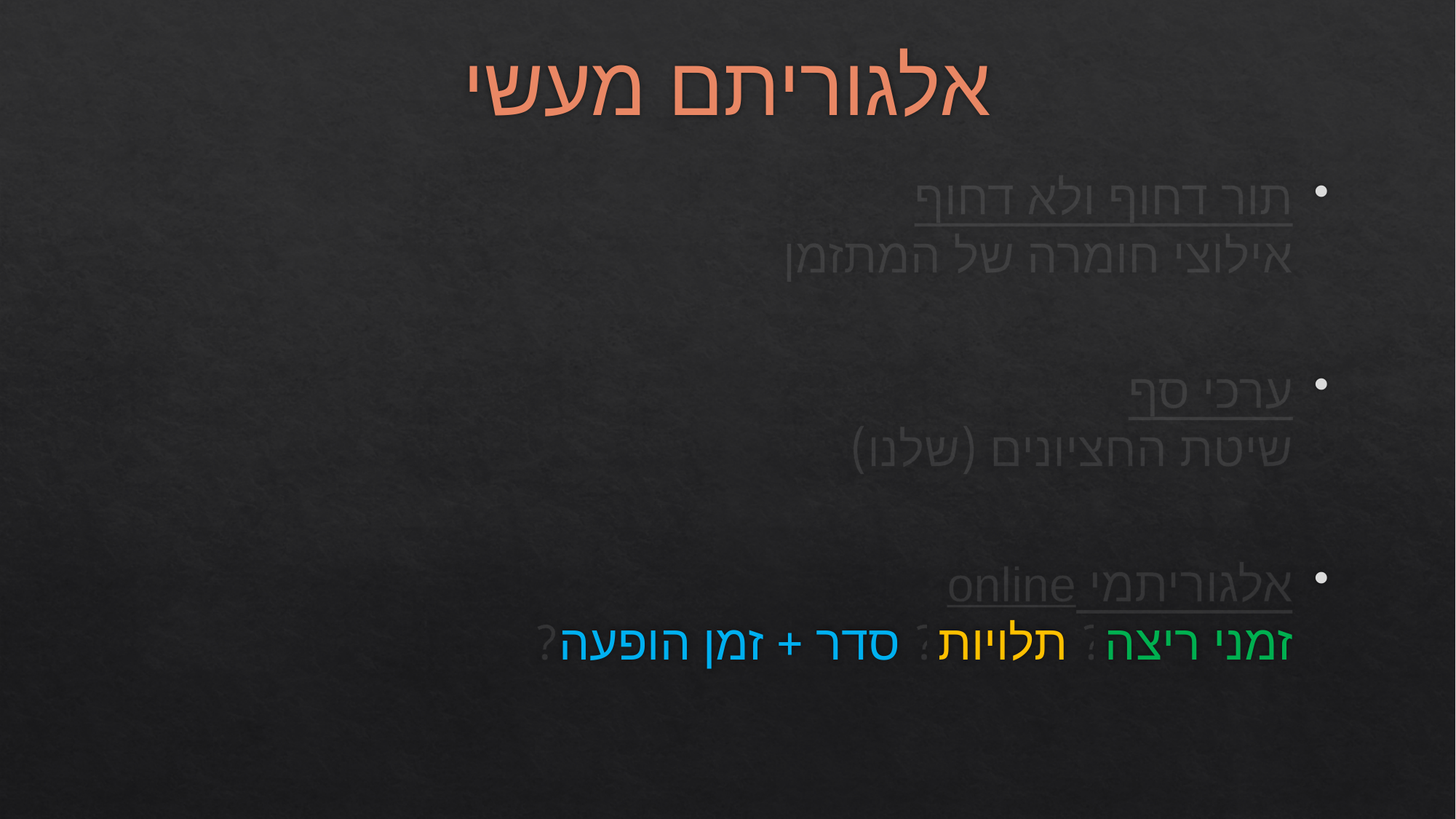

# אלגוריתם מעשי
תור דחוף ולא דחוף
אילוצי חומרה של המתזמן
ערכי סף
שיטת החציונים (שלנו)
אלגוריתמי online
זמני ריצה? תלויות? סדר + זמן הופעה?